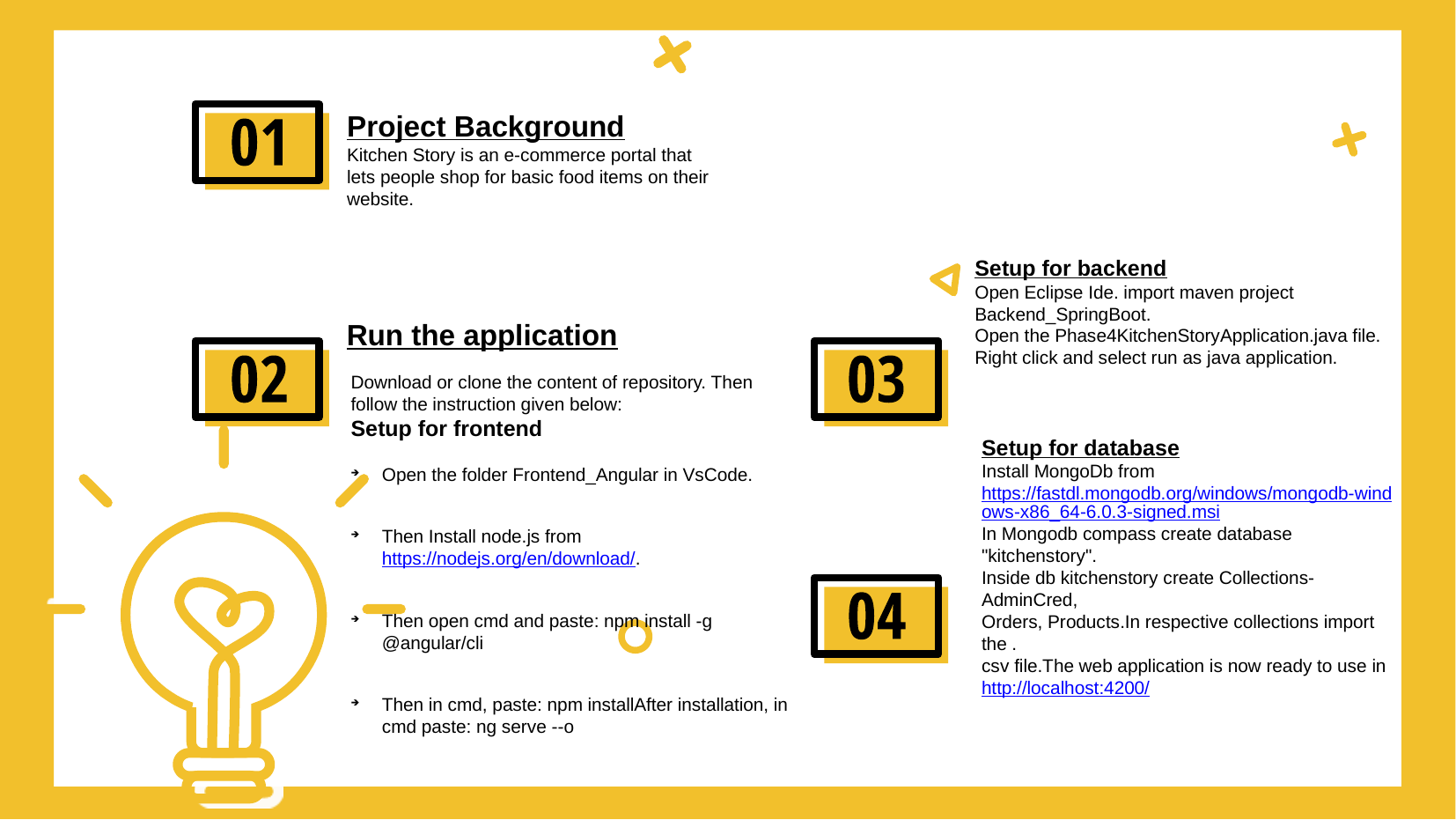

Project Background
Kitchen Story is an e-commerce portal that lets people shop for basic food items on their website.

Setup for backend
Open Eclipse Ide. import maven project Backend_SpringBoot.
Open the Phase4KitchenStoryApplication.java file. Right click and select run as java application.

Run the application

Download or clone the content of repository. Then follow the instruction given below:
Setup for frontend
Open the folder Frontend_Angular in VsCode.
Then Install node.js from https://nodejs.org/en/download/.
Then open cmd and paste: npm install -g @angular/cli
Then in cmd, paste: npm installAfter installation, in cmd paste: ng serve --o

Setup for database
Install MongoDb from https://fastdl.mongodb.org/windows/mongodb-windows-x86_64-6.0.3-signed.msi
In Mongodb compass create database "kitchenstory".
Inside db kitchenstory create Collections- AdminCred,
Orders, Products.In respective collections import the .
csv file.The web application is now ready to use in http://localhost:4200/